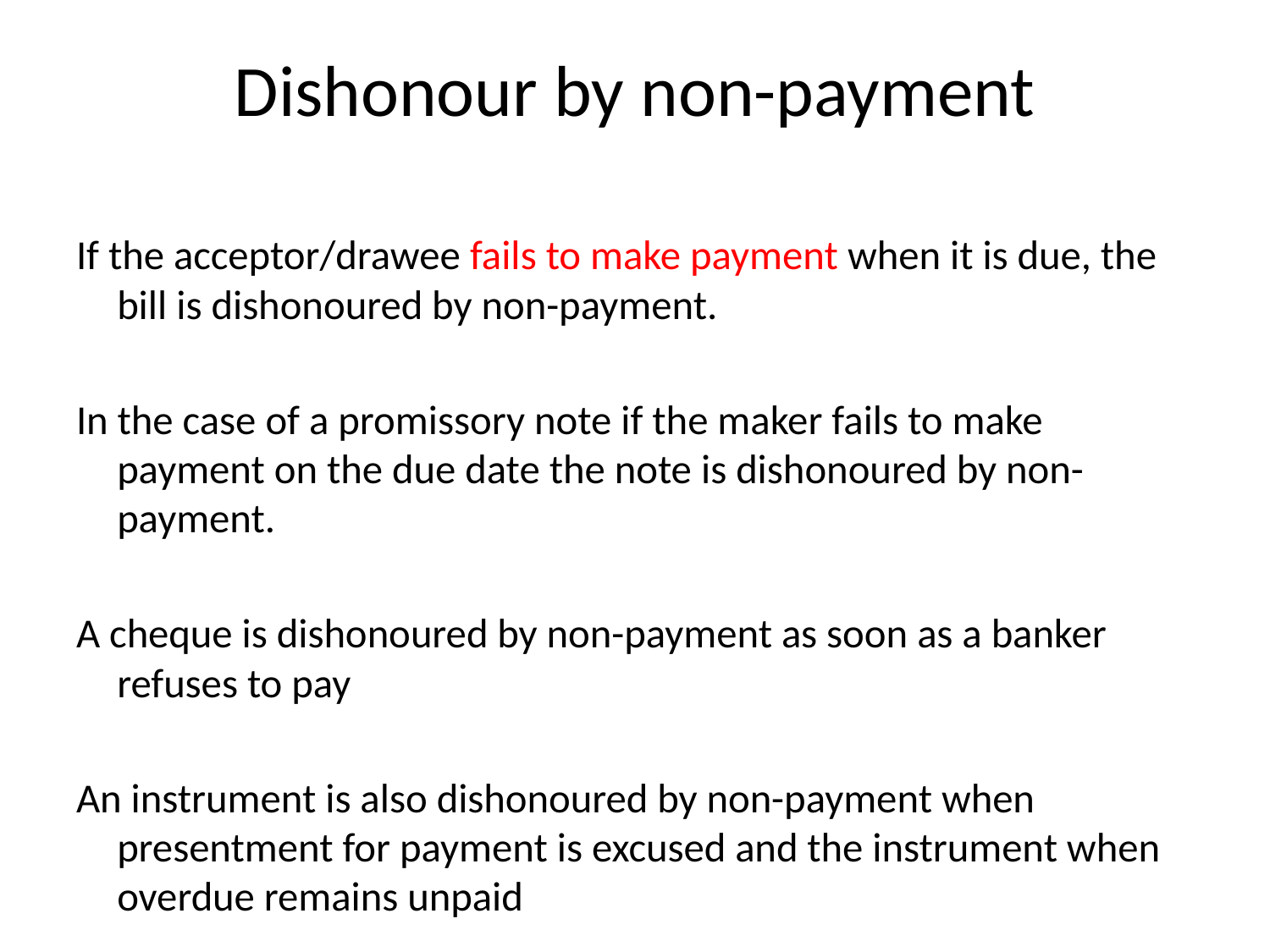

# Dishonour by non-payment
If the acceptor/drawee fails to make payment when it is due, the bill is dishonoured by non-payment.

In the case of a promissory note if the maker fails to make payment on the due date the note is dishonoured by non-payment.

A cheque is dishonoured by non-payment as soon as a banker refuses to pay

An instrument is also dishonoured by non-payment when presentment for payment is excused and the instrument when overdue remains unpaid